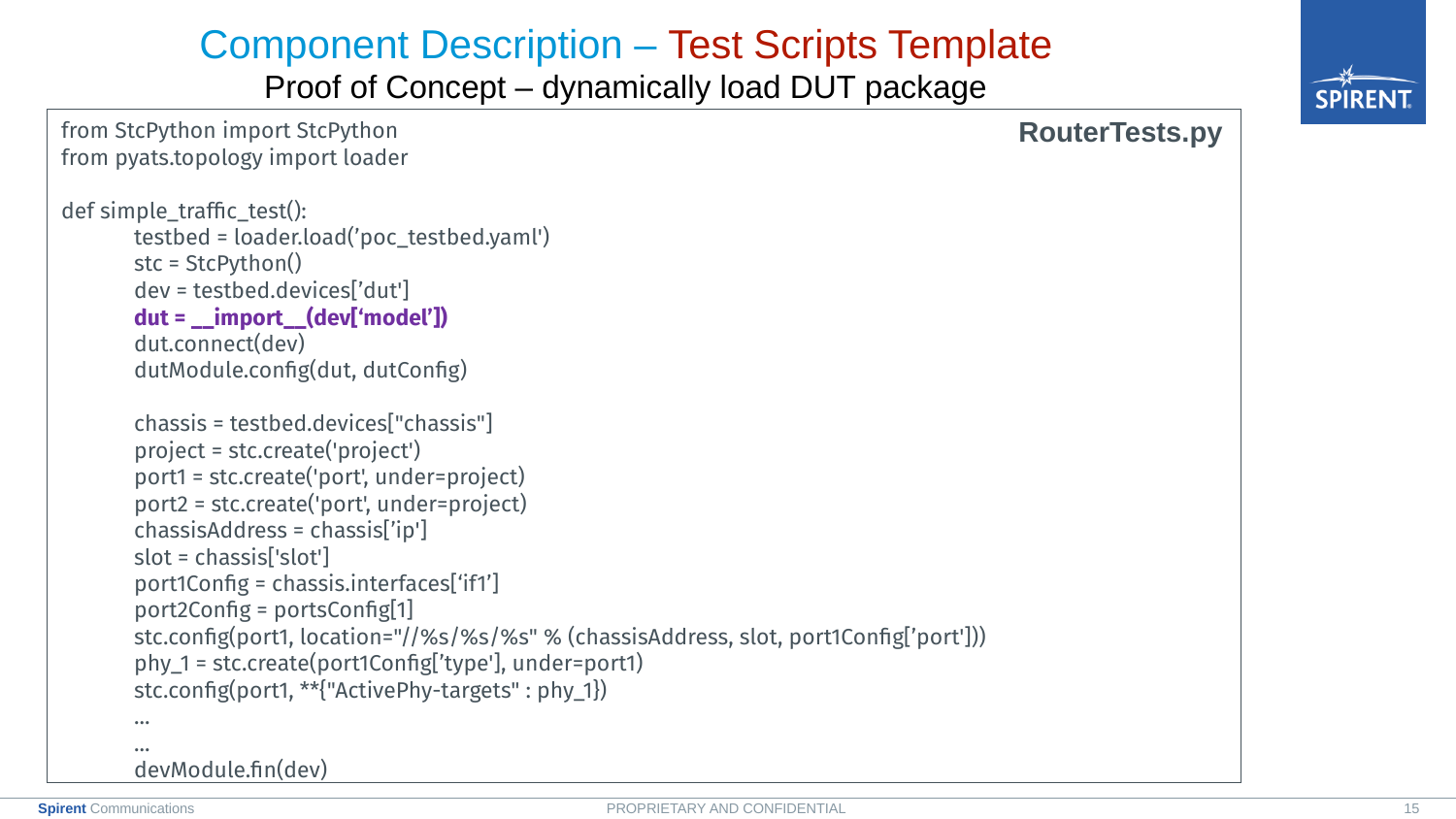

# Component Description – Test Scripts Template Proof of Concept – dynamically load DUT package
RouterTests.py
from StcPython import StcPython
from pyats.topology import loader

def simple_traffic_test():
testbed = loader.load(’poc_testbed.yaml')
stc = StcPython()
dev = testbed.devices[’dut']
dut = __import__(dev[‘model’])
dut.connect(dev)
dutModule.config(dut, dutConfig)

chassis = testbed.devices["chassis"]
project = stc.create('project')
port1 = stc.create('port', under=project)
port2 = stc.create('port', under=project)
chassisAddress = chassis[’ip']
slot = chassis['slot']
port1Config = chassis.interfaces[‘if1’]
port2Config = portsConfig[1]
stc.config(port1, location="//%s/%s/%s" % (chassisAddress, slot, port1Config[’port']))
phy_1 = stc.create(port1Config[’type'], under=port1)
stc.config(port1, **{"ActivePhy-targets" : phy_1})
...
...
devModule.fin(dev)